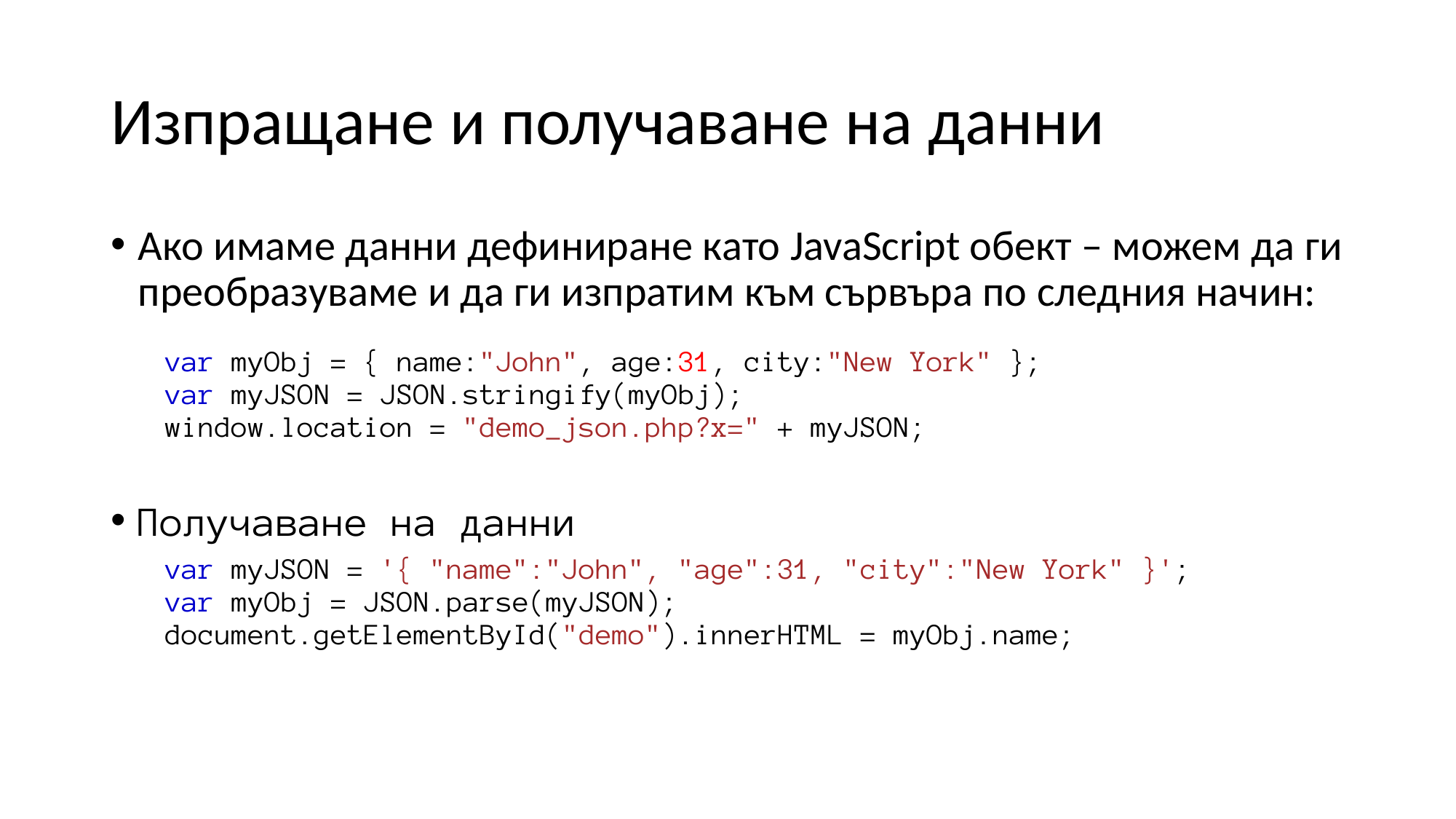

# Изпращане и получаване на данни
Ако имаме данни дефиниране като JavaScript обект – можем да ги преобразуваме и да ги изпратим към сървъра по следния начин:
var myObj = { name:"John", age:31, city:"New York" };
var myJSON = JSON.stringify(myObj);
window.location = "demo_json.php?x=" + myJSON;

Получаване на данни
var myJSON = '{ "name":"John", "age":31, "city":"New York" }';
var myObj = JSON.parse(myJSON);
document.getElementById("demo").innerHTML = myObj.name;